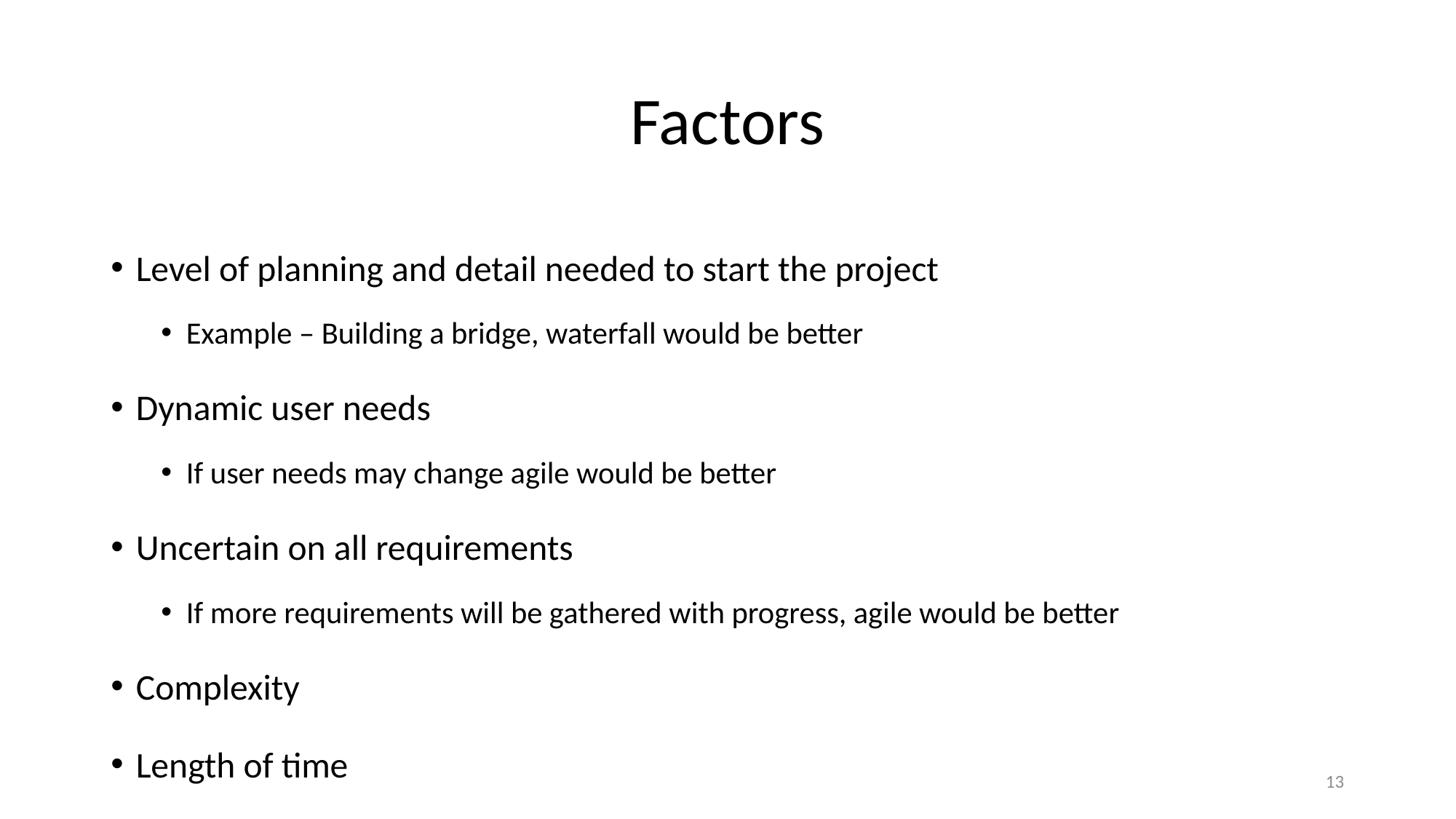

# Factors
Level of planning and detail needed to start the project
Example – Building a bridge, waterfall would be better
Dynamic user needs
If user needs may change agile would be better
Uncertain on all requirements
If more requirements will be gathered with progress, agile would be better
Complexity
Length of time
13